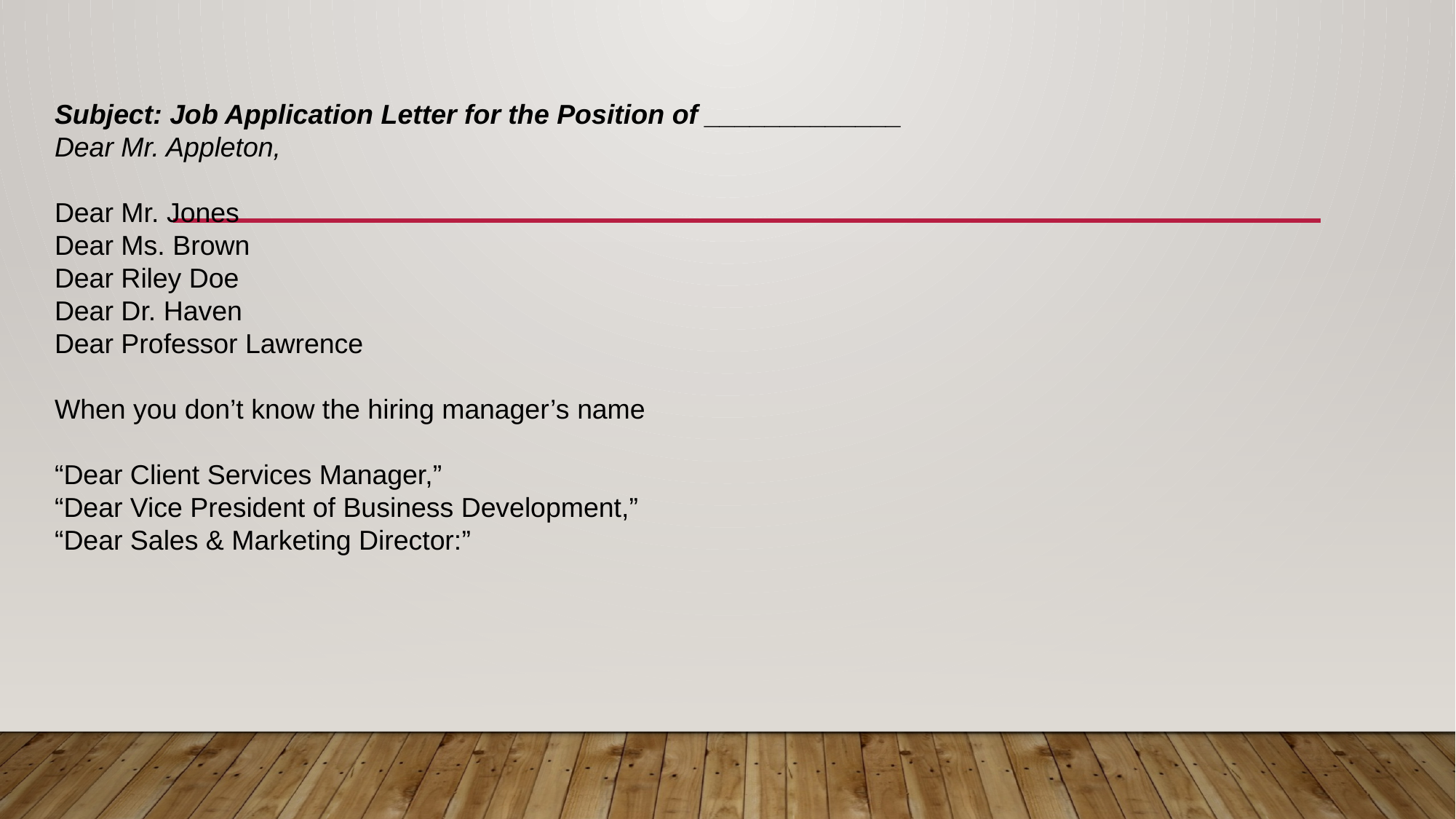

Subject: Job Application Letter for the Position of _____________
Dear Mr. Appleton,

Dear Mr. Jones
Dear Ms. Brown
Dear Riley Doe
Dear Dr. Haven
Dear Professor Lawrence

When you don’t know the hiring manager’s name

“Dear Client Services Manager,”
“Dear Vice President of Business Development,”
“Dear Sales & Marketing Director:”